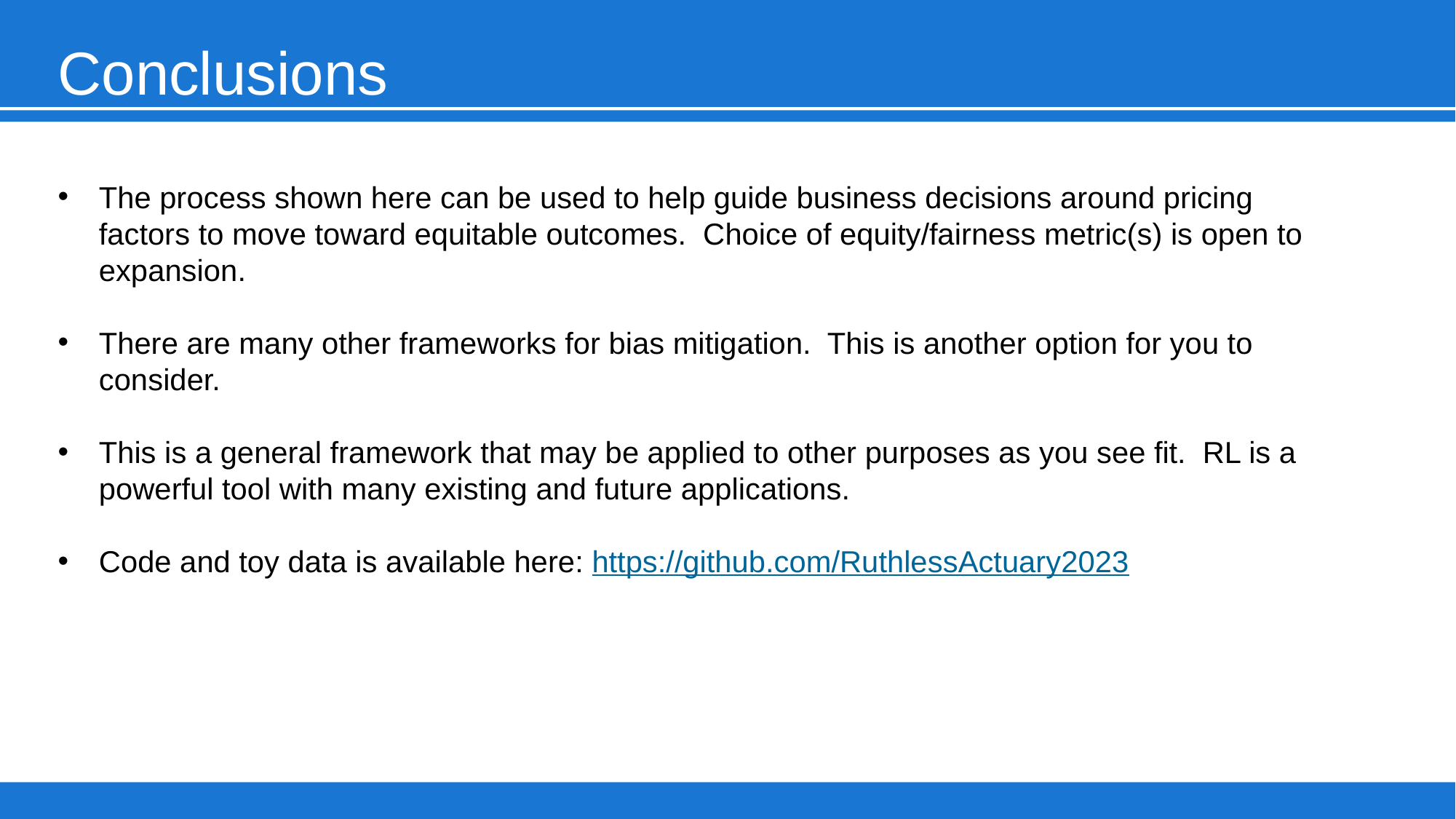

# Conclusions
The process shown here can be used to help guide business decisions around pricing factors to move toward equitable outcomes.  Choice of equity/fairness metric(s) is open to expansion.

There are many other frameworks for bias mitigation.  This is another option for you to consider.

This is a general framework that may be applied to other purposes as you see fit.  RL is a powerful tool with many existing and future applications.

Code and toy data is available here: https://github.com/RuthlessActuary2023